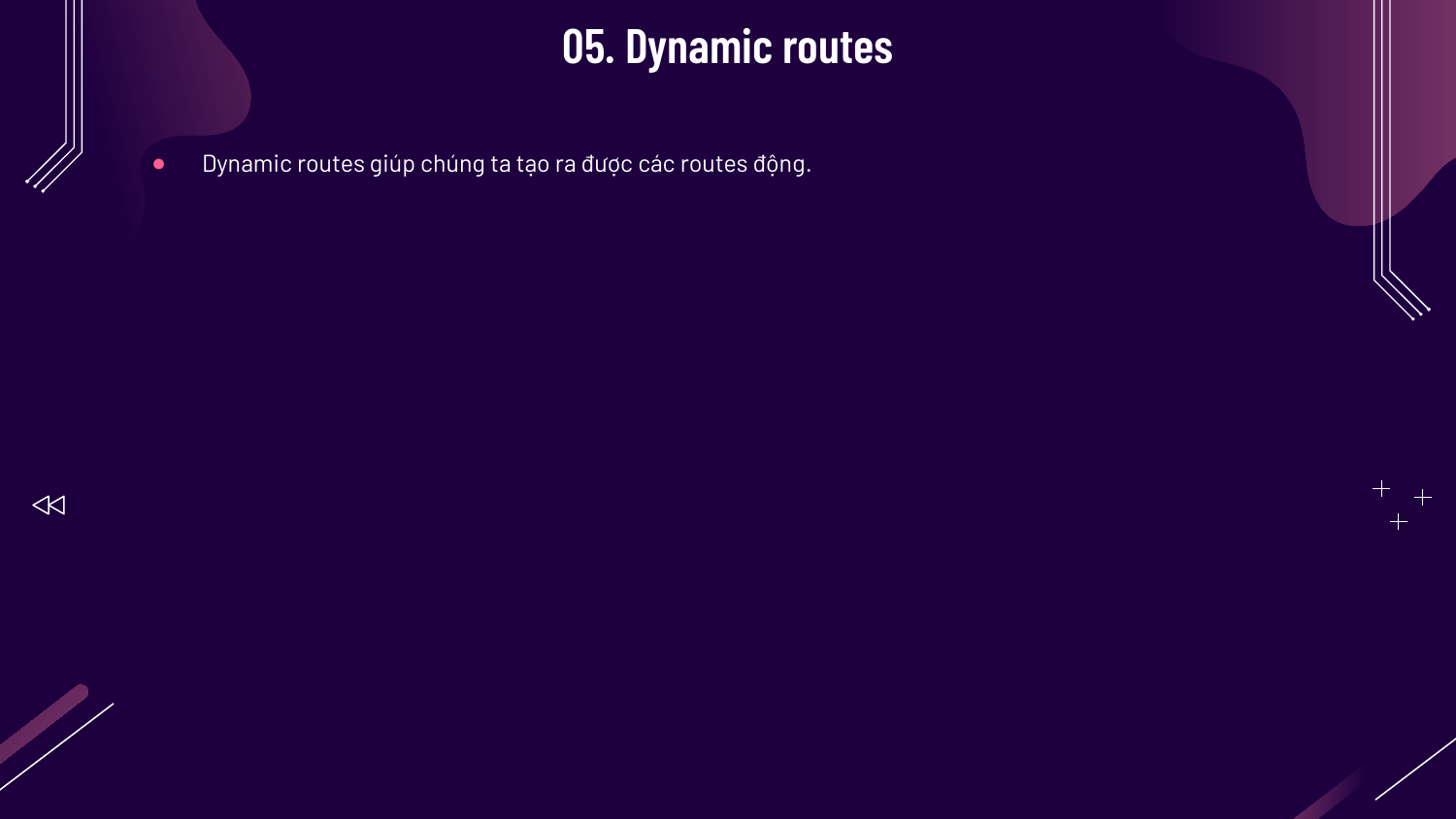

# 05. Dynamic routes
Dynamic routes giúp chúng ta tạo ra được các routes động.